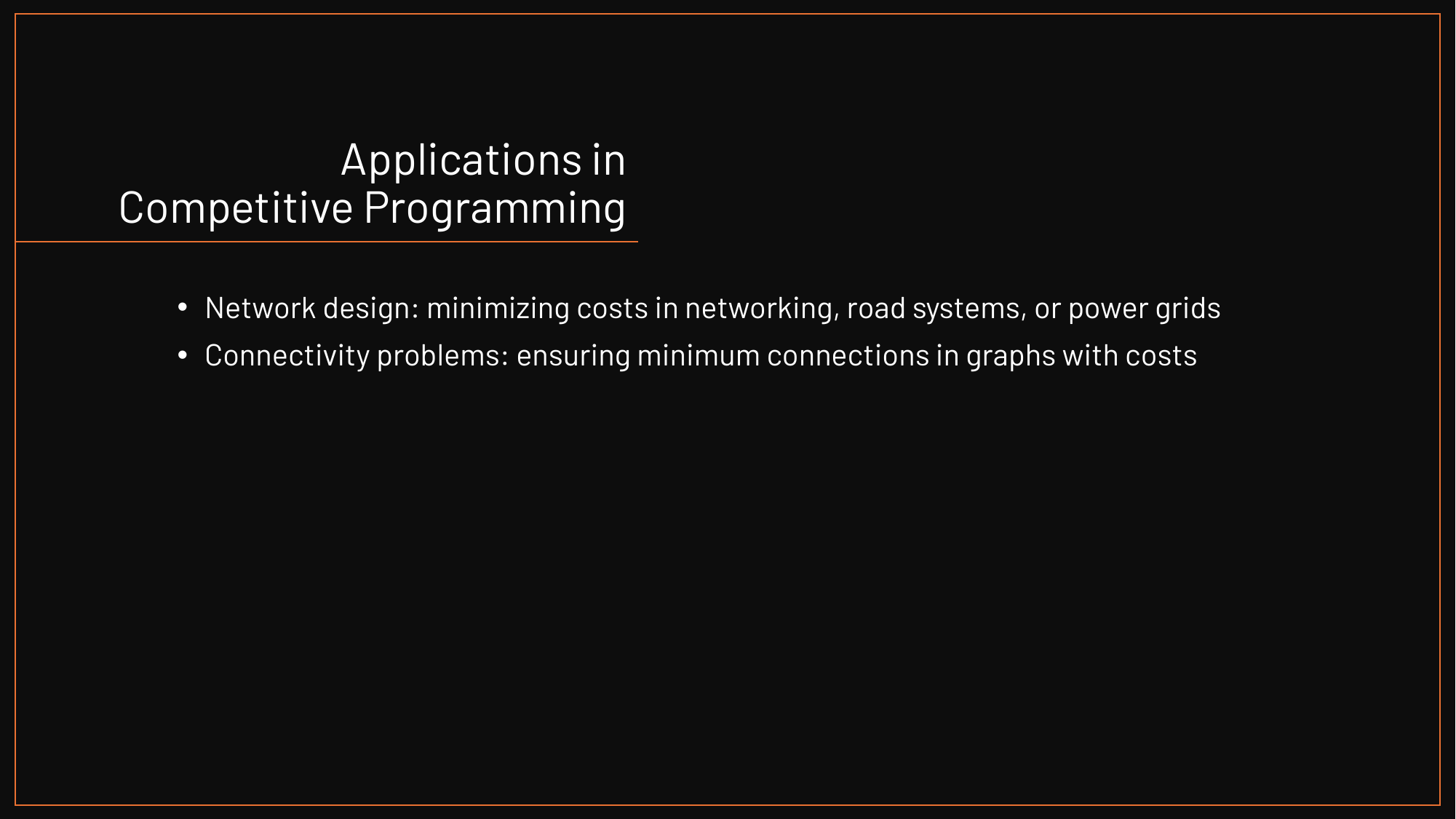

# Applications in Competitive Programming
Network design: minimizing costs in networking, road systems, or power grids
Connectivity problems: ensuring minimum connections in graphs with costs